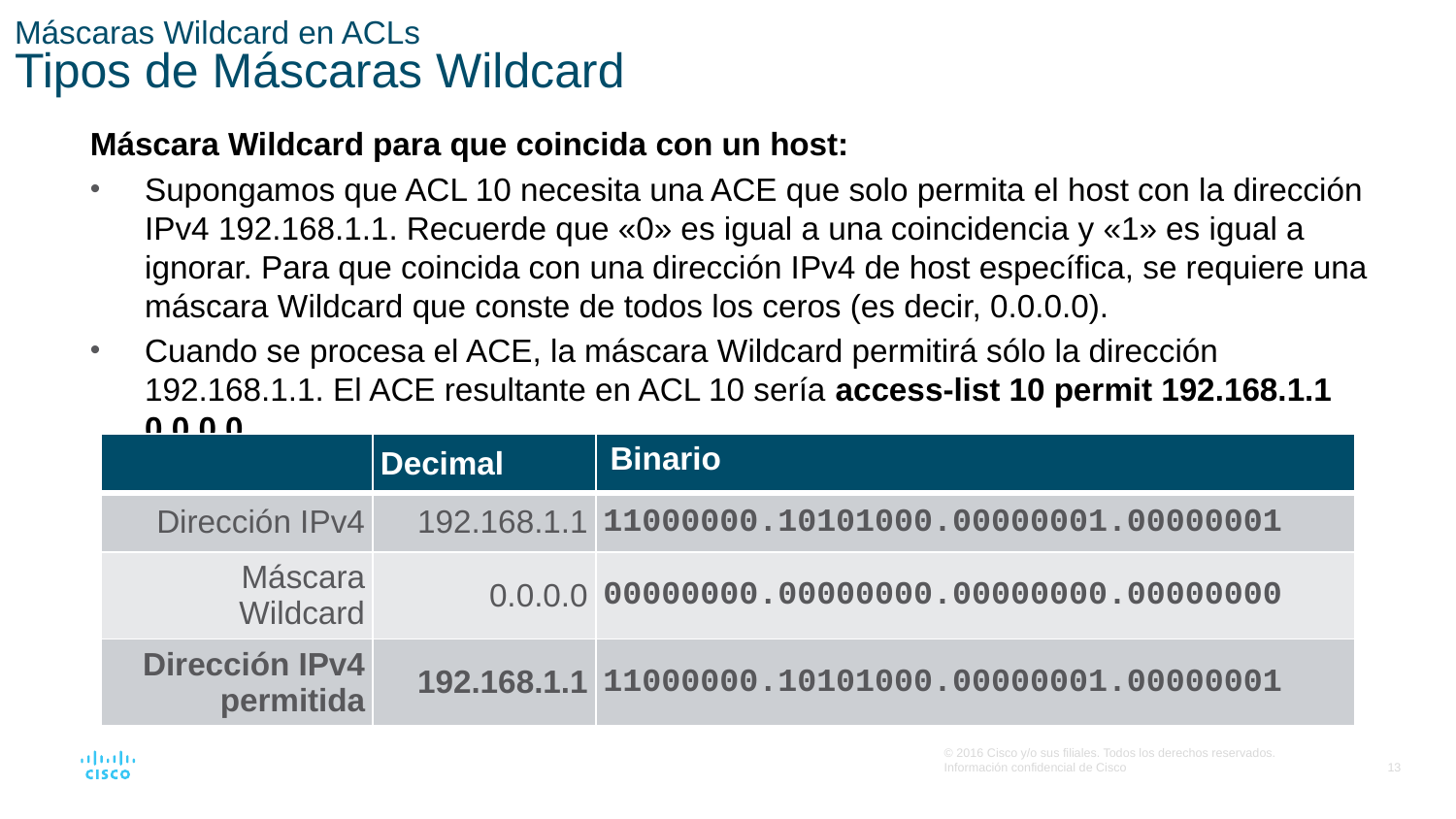

# Máscaras Wildcard en ACLs Tipos de Máscaras Wildcard
Máscara Wildcard para que coincida con un host:
Supongamos que ACL 10 necesita una ACE que solo permita el host con la dirección IPv4 192.168.1.1. Recuerde que «0» es igual a una coincidencia y «1» es igual a ignorar. Para que coincida con una dirección IPv4 de host específica, se requiere una máscara Wildcard que conste de todos los ceros (es decir, 0.0.0.0).
Cuando se procesa el ACE, la máscara Wildcard permitirá sólo la dirección 192.168.1.1. El ACE resultante en ACL 10 sería access-list 10 permit 192.168.1.1 0.0.0.0.

|  | Decimal | Binario |
| --- | --- | --- |
| Dirección IPv4 | 192.168.1.1 | 11000000.10101000.00000001.00000001 |
| Máscara Wildcard | 0.0.0.0 | 00000000.00000000.00000000.00000000 |
| Dirección IPv4 permitida | 192.168.1.1 | 11000000.10101000.00000001.00000001 |